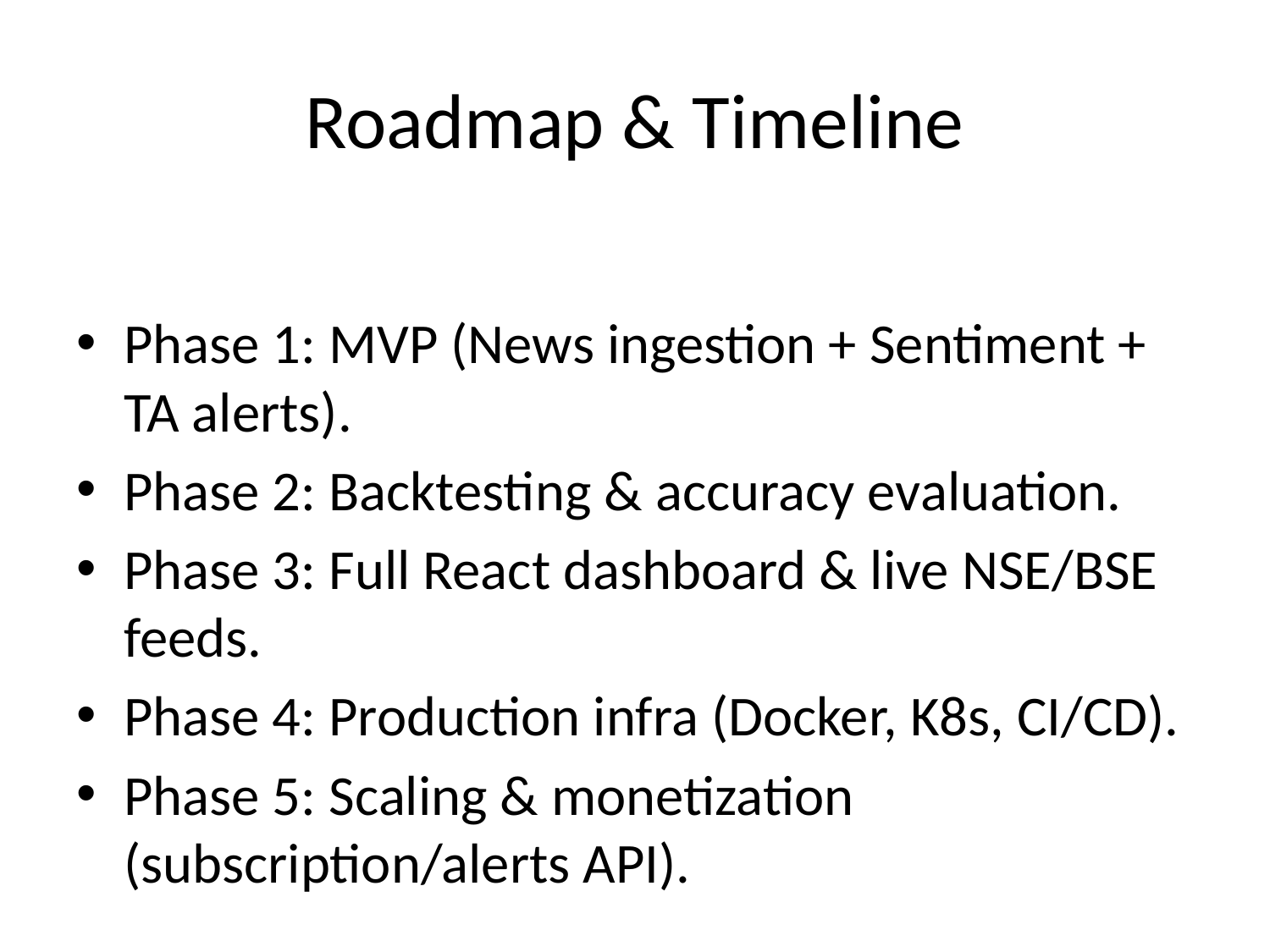

# Roadmap & Timeline

Phase 1: MVP (News ingestion + Sentiment + TA alerts).
Phase 2: Backtesting & accuracy evaluation.
Phase 3: Full React dashboard & live NSE/BSE feeds.
Phase 4: Production infra (Docker, K8s, CI/CD).
Phase 5: Scaling & monetization (subscription/alerts API).